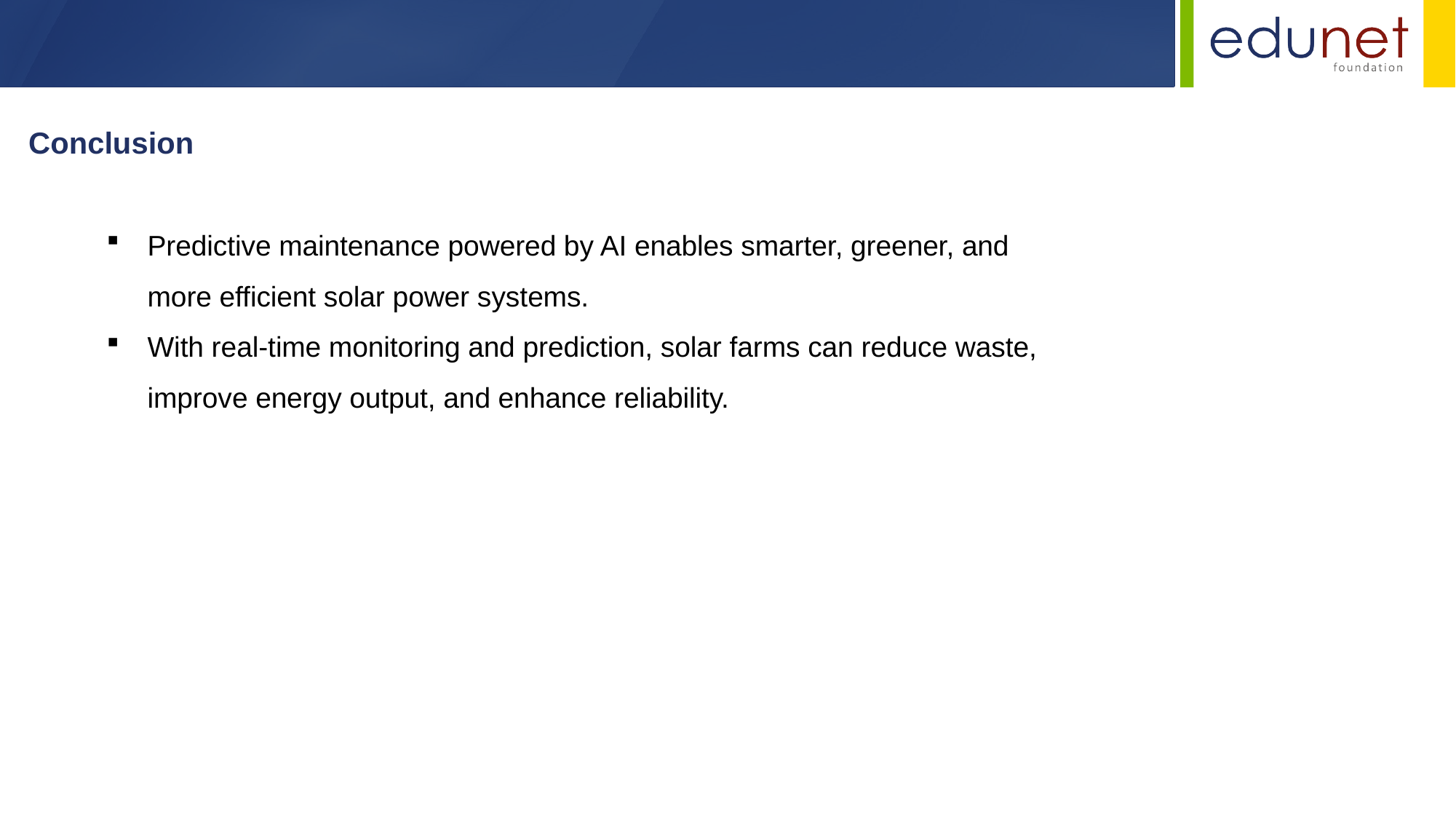

Conclusion
Predictive maintenance powered by AI enables smarter, greener, and more efficient solar power systems.
With real-time monitoring and prediction, solar farms can reduce waste, improve energy output, and enhance reliability.